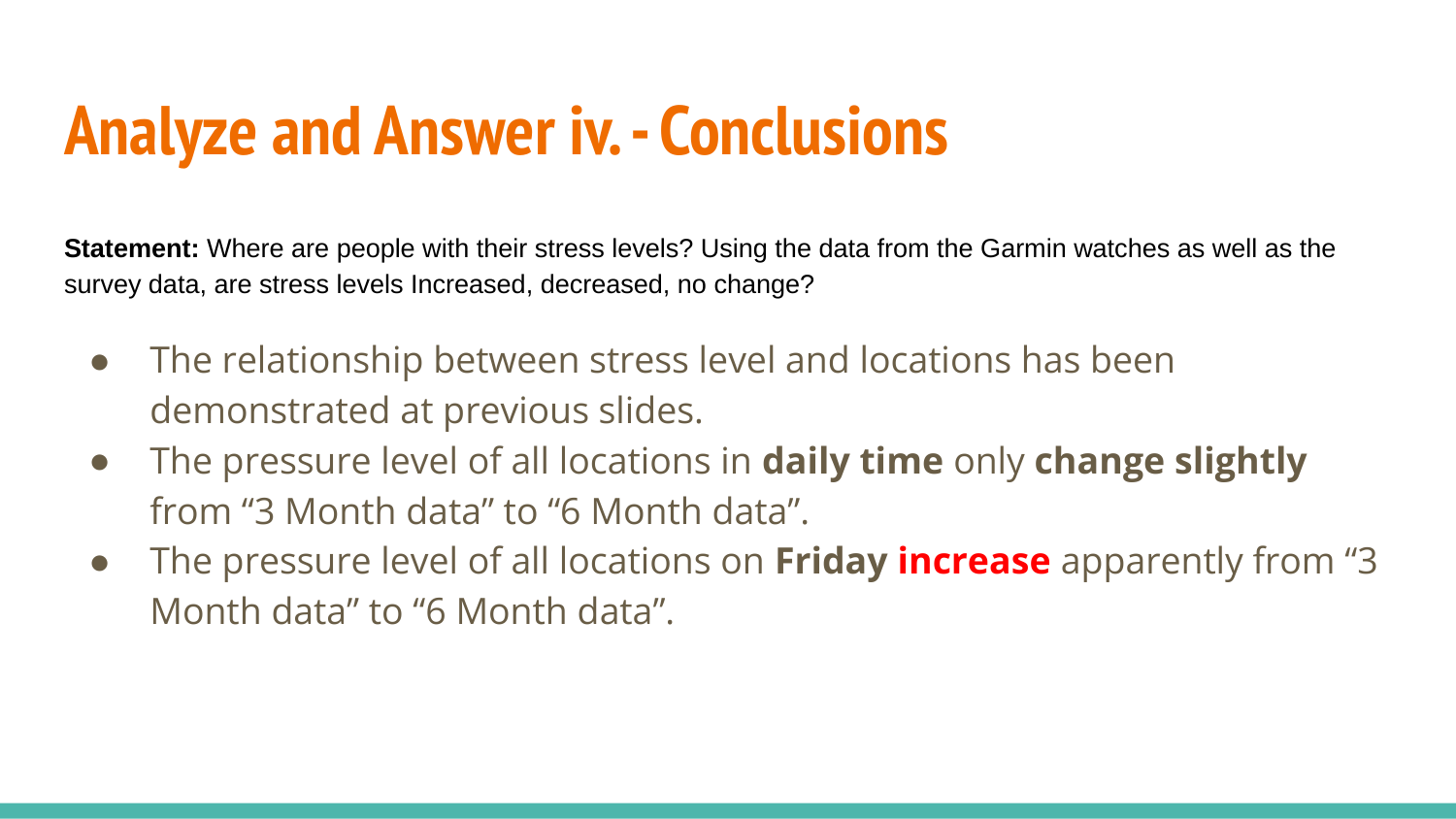

# Analyze and Answer iv. - Conclusions
Statement: Where are people with their stress levels? Using the data from the Garmin watches as well as the survey data, are stress levels Increased, decreased, no change?
The relationship between stress level and locations has been  demonstrated at previous slides.
The pressure level of all locations in daily time only change slightly from “3 Month data” to “6 Month data”.
The pressure level of all locations on Friday increase apparently from “3 Month data” to “6 Month data”.